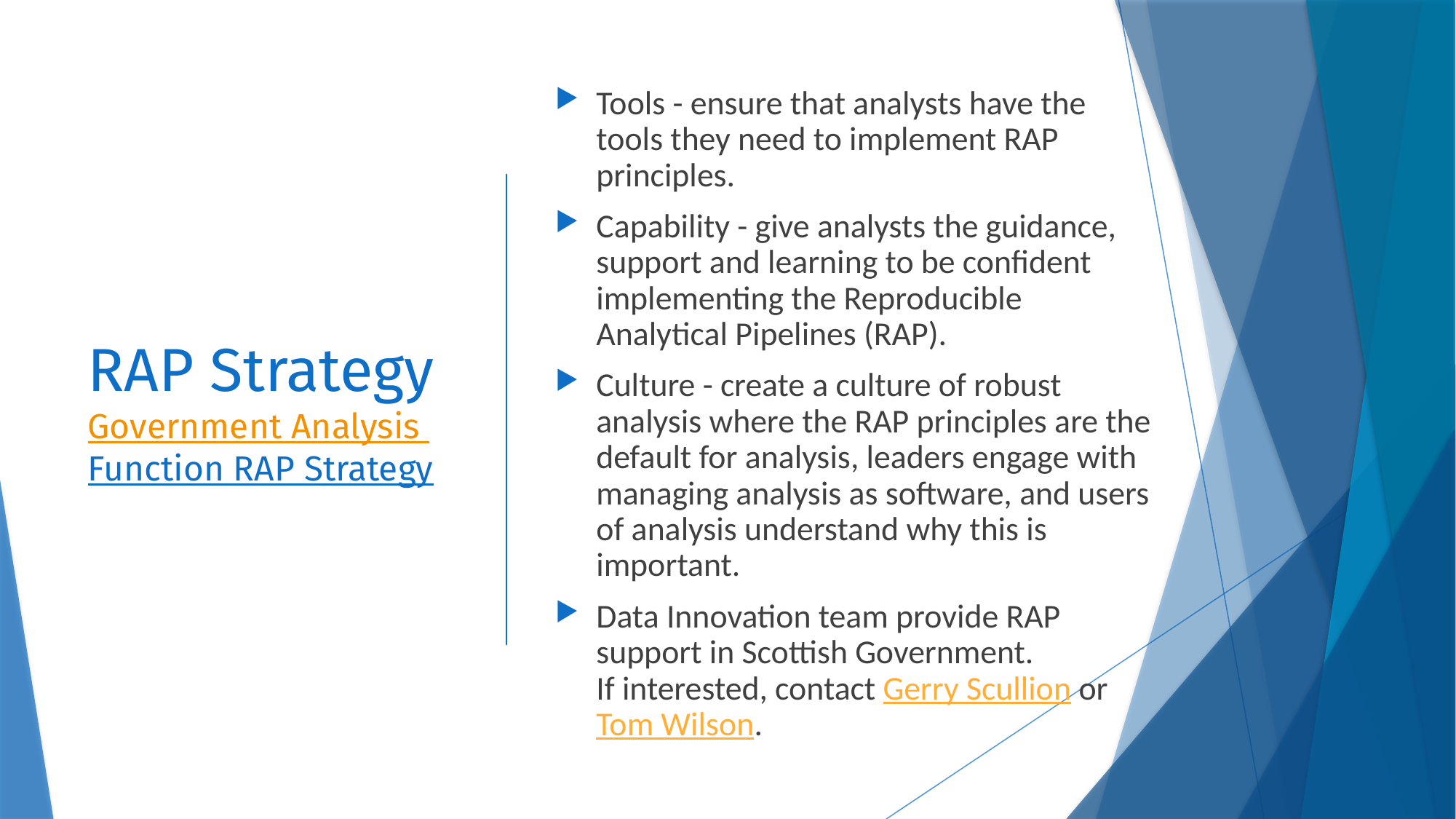

Tools - ensure that analysts have the tools they need to implement RAP principles.
Capability - give analysts the guidance, support and learning to be confident implementing the Reproducible Analytical Pipelines (RAP).
Culture - create a culture of robust analysis where the RAP principles are the default for analysis, leaders engage with managing analysis as software, and users of analysis understand why this is important.
Data Innovation team provide RAP support in Scottish Government. 
If interested, contact Gerry Scullion or Tom Wilson.

# RAP Strategy Government Analysis  Function RAP Strategy